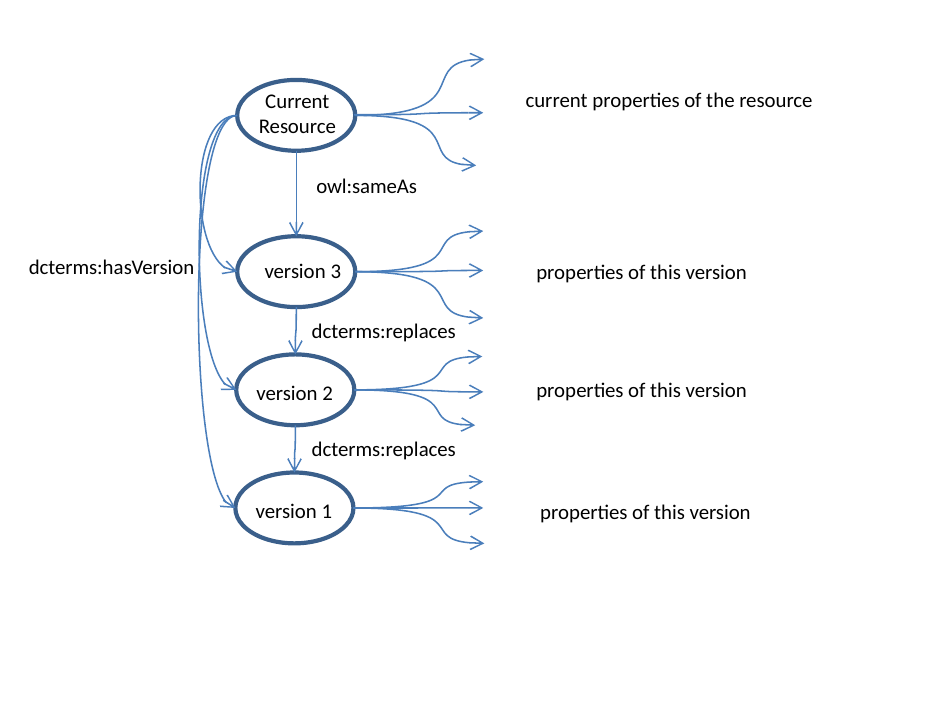

current properties of the resource

Current
Resource
owl:sameAs

version 3
dcterms:hasVersion
properties of this version
dcterms:replaces

version 2
properties of this version
dcterms:replaces

version 1
properties of this version